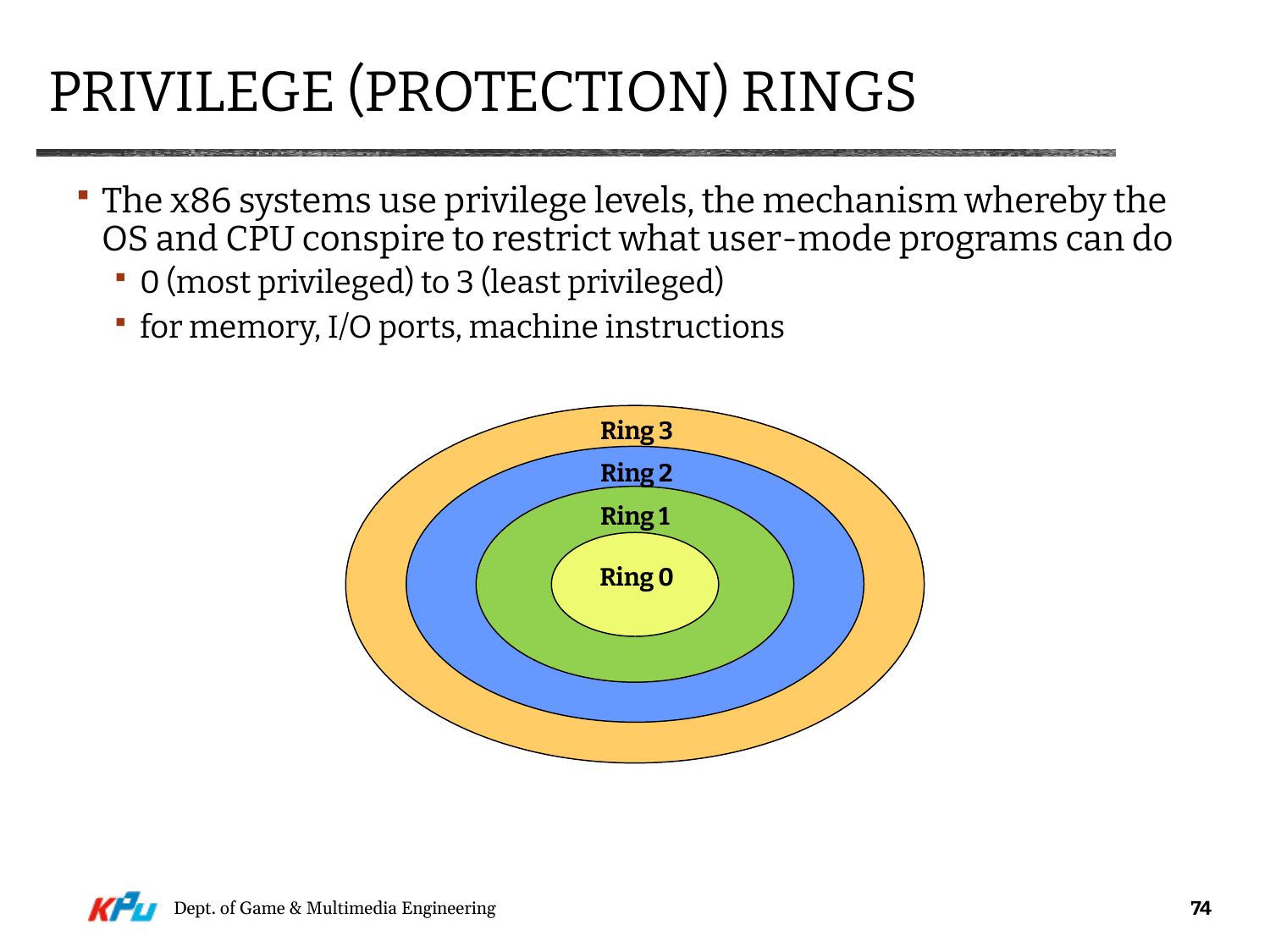

# Privilege (protection) Rings
The x86 systems use privilege levels, the mechanism whereby the OS and CPU conspire to restrict what user-mode programs can do
0 (most privileged) to 3 (least privileged)
for memory, I/O ports, machine instructions

Ring 3
Ring 2
Ring 1

Ring 0
Dept. of Game & Multimedia Engineering
74